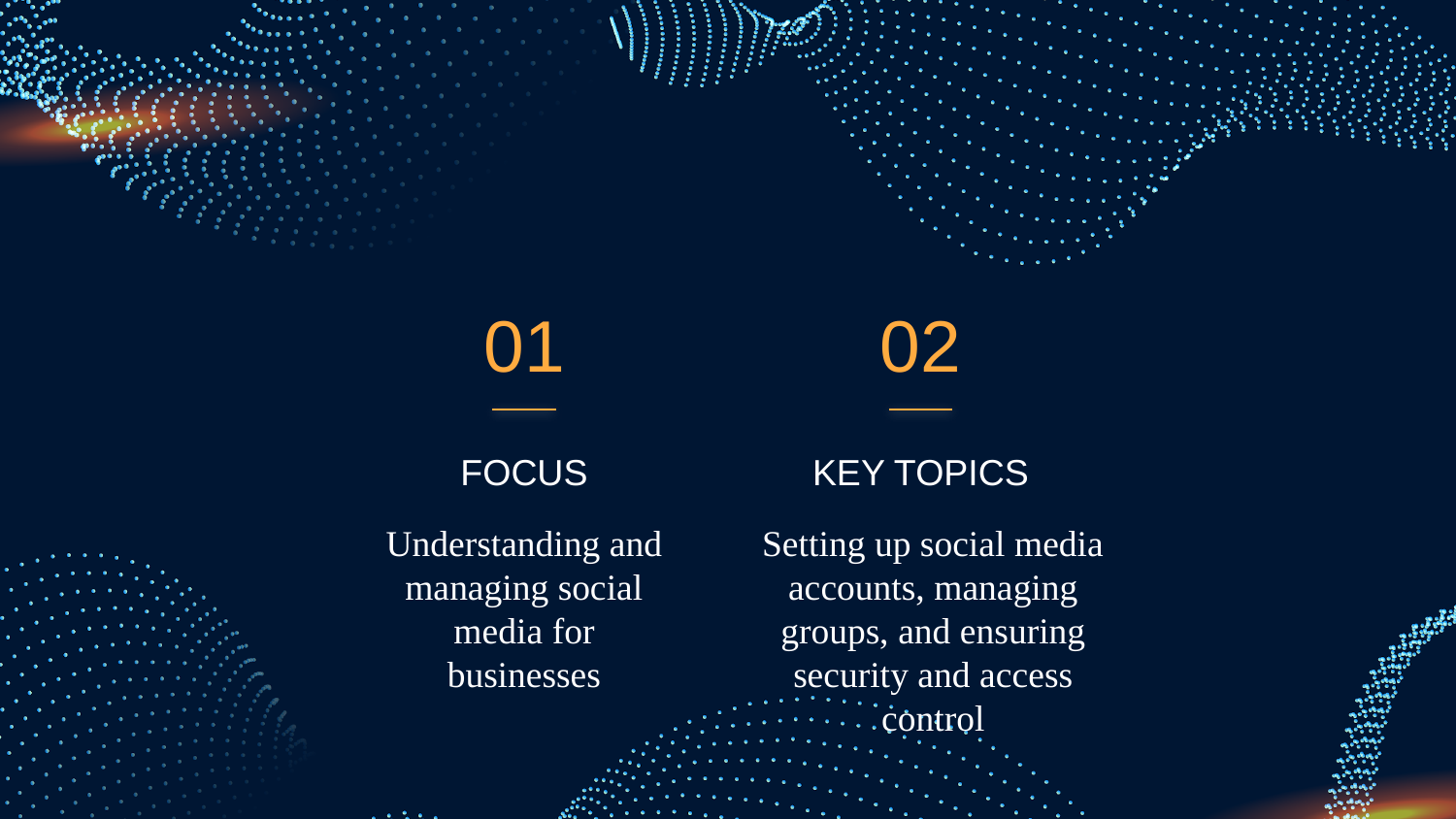

01
02
FOCUS
# KEY TOPICS
Understanding and managing social media for businesses
Setting up social media accounts, managing groups, and ensuring security and access control